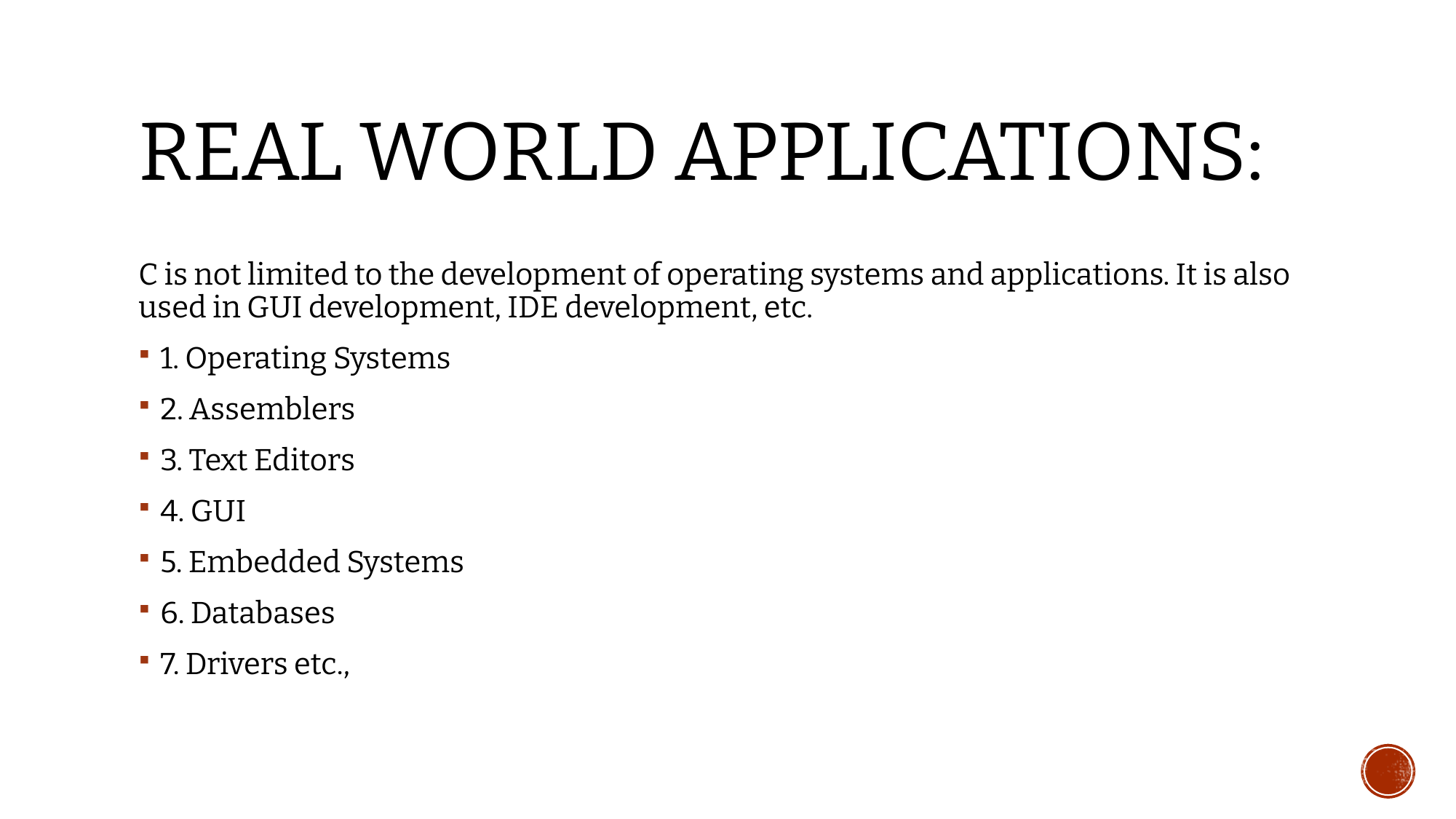

# Real world applications:
C is not limited to the development of operating systems and applications. It is also used in GUI development, IDE development, etc.
1. Operating Systems
2. Assemblers
3. Text Editors
4. GUI
5. Embedded Systems
6. Databases
7. Drivers etc.,